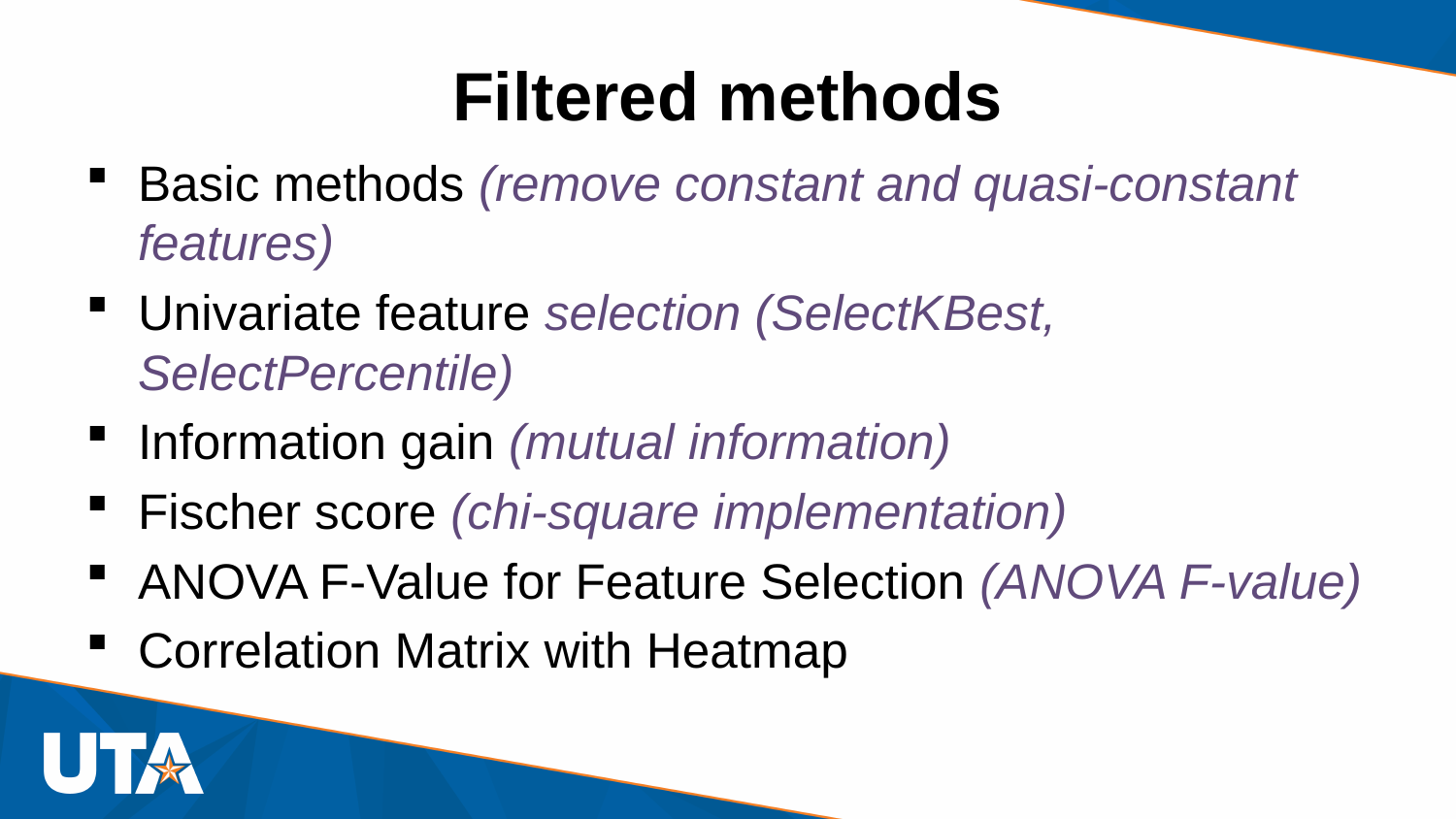

# Filtered methods
Basic methods (remove constant and quasi-constant features)
Univariate feature selection (SelectKBest, SelectPercentile)
Information gain (mutual information)
Fischer score (chi-square implementation)
ANOVA F-Value for Feature Selection (ANOVA F-value)
Correlation Matrix with Heatmap